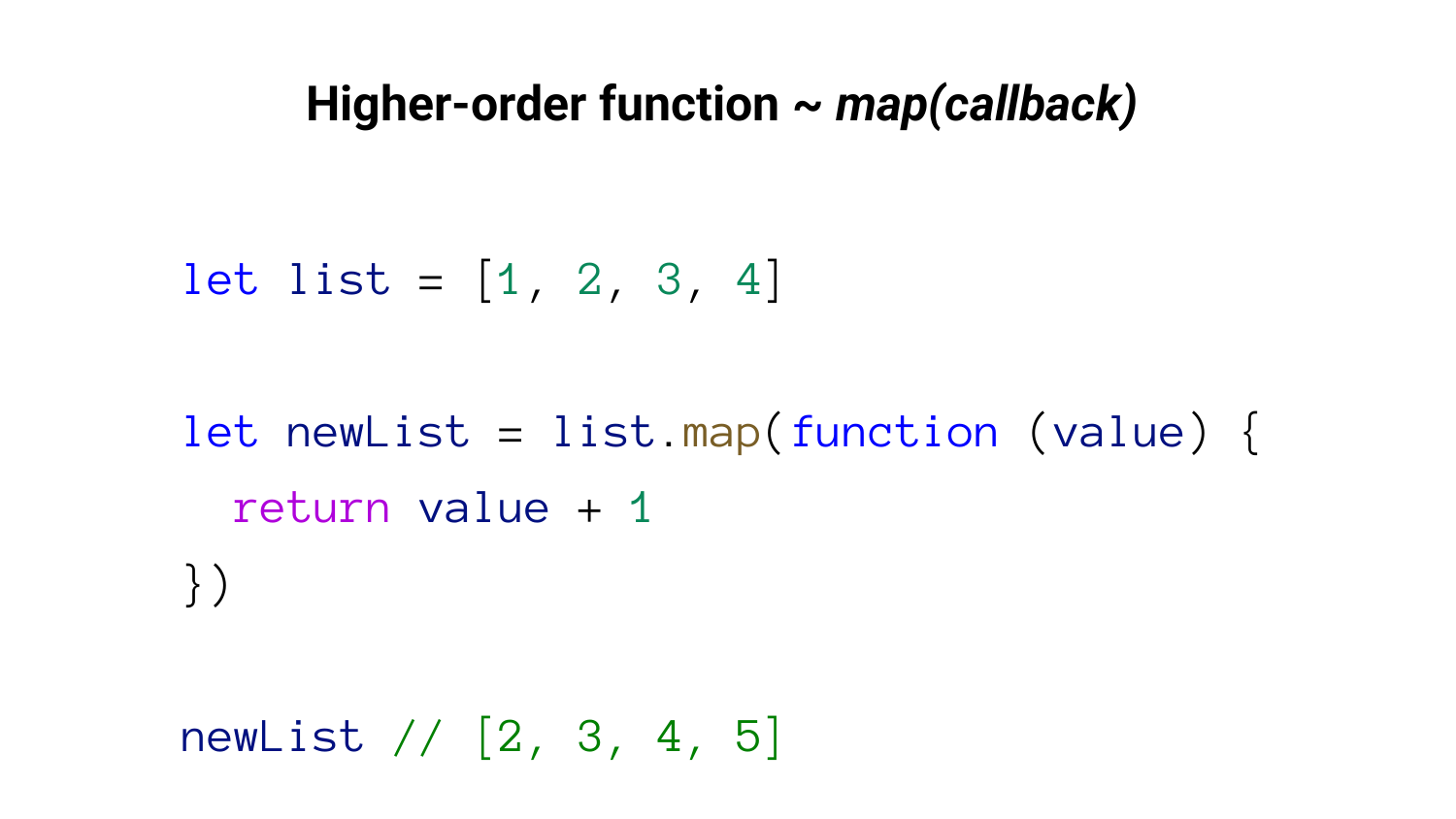

Higher-order function ~ map(callback)
let list = [1, 2, 3, 4]

let newList = list.map(function (value) {
  return value + 1
})

newList // [2, 3, 4, 5]